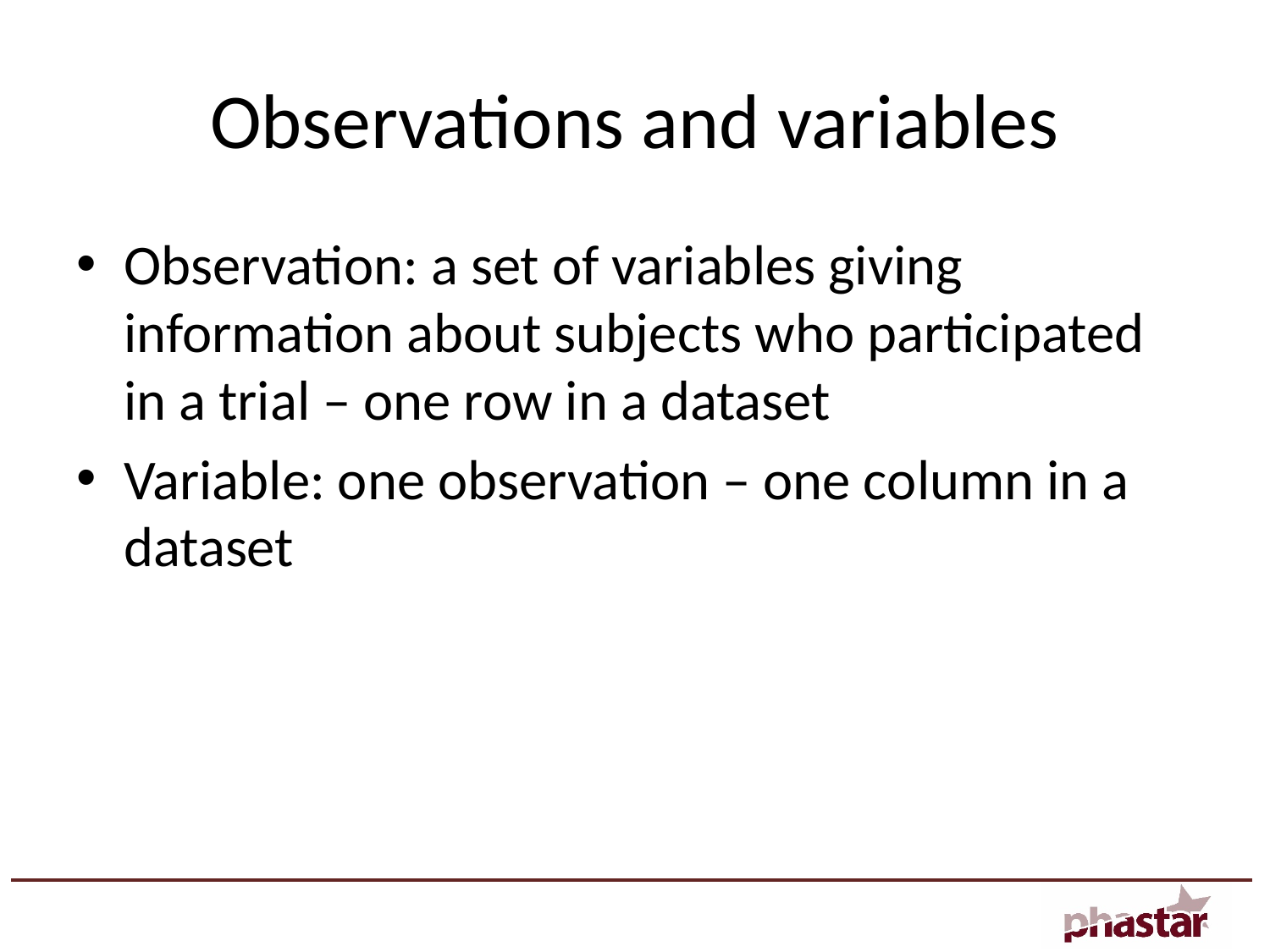

# Observations and variables
Observation: a set of variables giving  information about subjects who participated in a trial – one row in a dataset
Variable: one observation – one column in a dataset